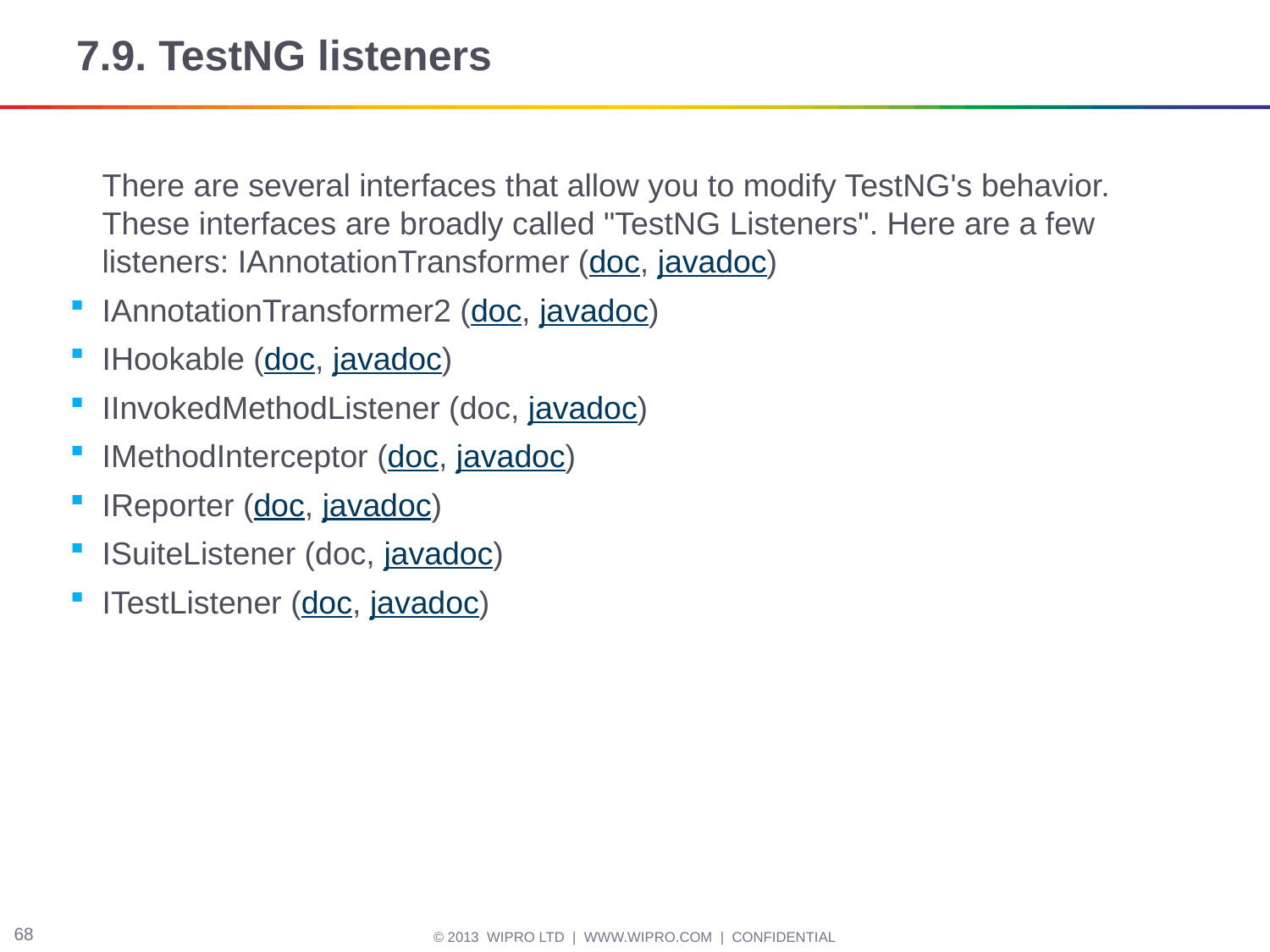

# 7.9. TestNG listeners
	There are several interfaces that allow you to modify TestNG's behavior. These interfaces are broadly called "TestNG Listeners". Here are a few listeners: IAnnotationTransformer (doc, javadoc)
IAnnotationTransformer2 (doc, javadoc)
IHookable (doc, javadoc)
IInvokedMethodListener (doc, javadoc)
IMethodInterceptor (doc, javadoc)
IReporter (doc, javadoc)
ISuiteListener (doc, javadoc)
ITestListener (doc, javadoc)